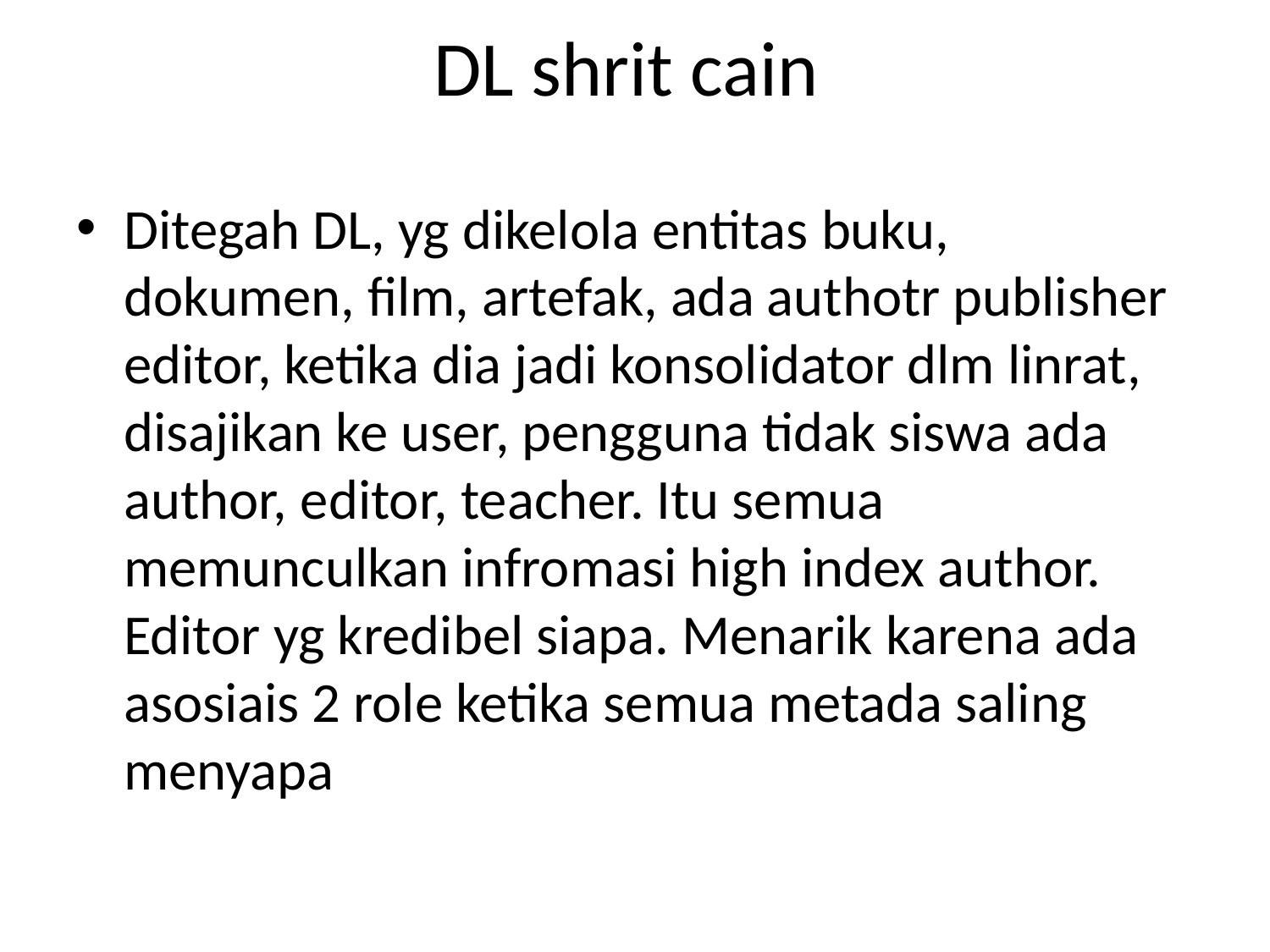

# DL shrit cain
Ditegah DL, yg dikelola entitas buku, dokumen, film, artefak, ada authotr publisher editor, ketika dia jadi konsolidator dlm linrat, disajikan ke user, pengguna tidak siswa ada author, editor, teacher. Itu semua memunculkan infromasi high index author. Editor yg kredibel siapa. Menarik karena ada asosiais 2 role ketika semua metada saling menyapa